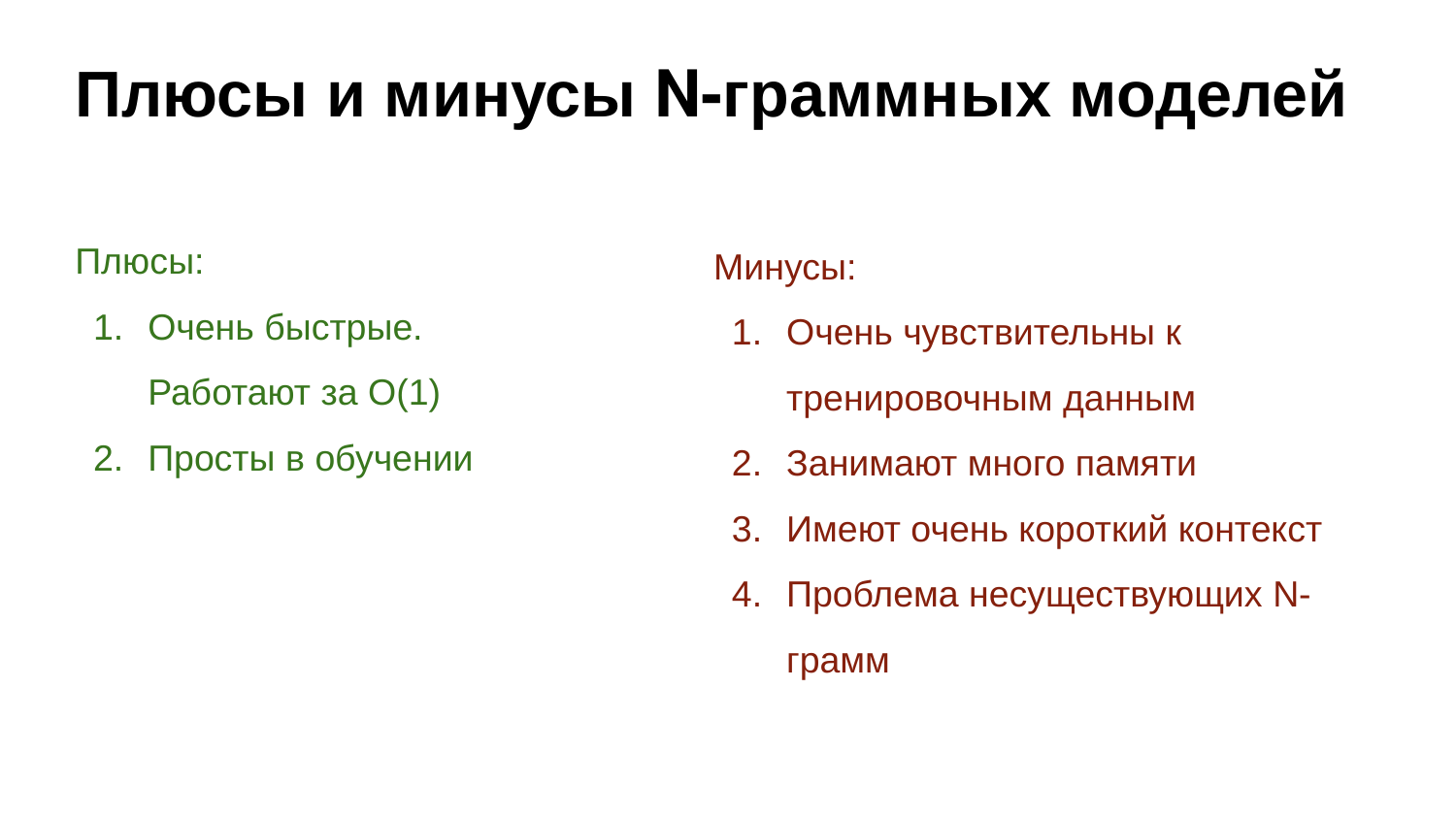

# Плюсы и минусы N-граммных моделей
Плюсы:
Очень быстрые. Работают за О(1)
Просты в обучении
Минусы:
Очень чувствительны к тренировочным данным
Занимают много памяти
Имеют очень короткий контекст
Проблема несуществующих N-грамм